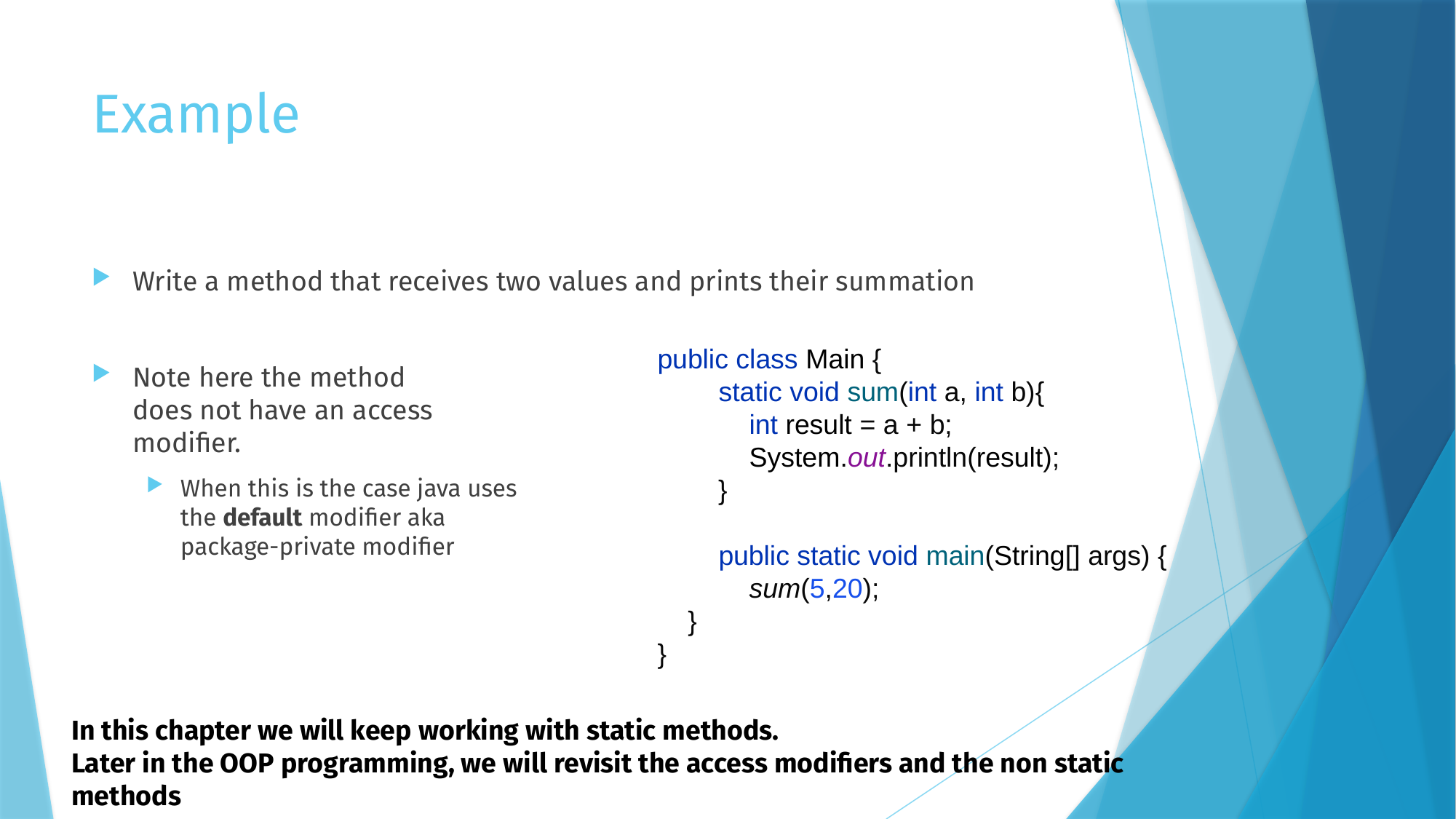

# Example
Write a method that receives two values and prints their summation

Note here the method
does not have an access
modifier.
When this is the case java uses
the default modifier aka
package-private modifier
public class Main {
        static void sum(int a, int b){
            int result = a + b;
            System.out.println(result);
        }
        public static void main(String[] args) {
            sum(5,20);
    }
}
In this chapter we will keep working with static methods.
Later in the OOP programming, we will revisit the access modifiers and the non static methods